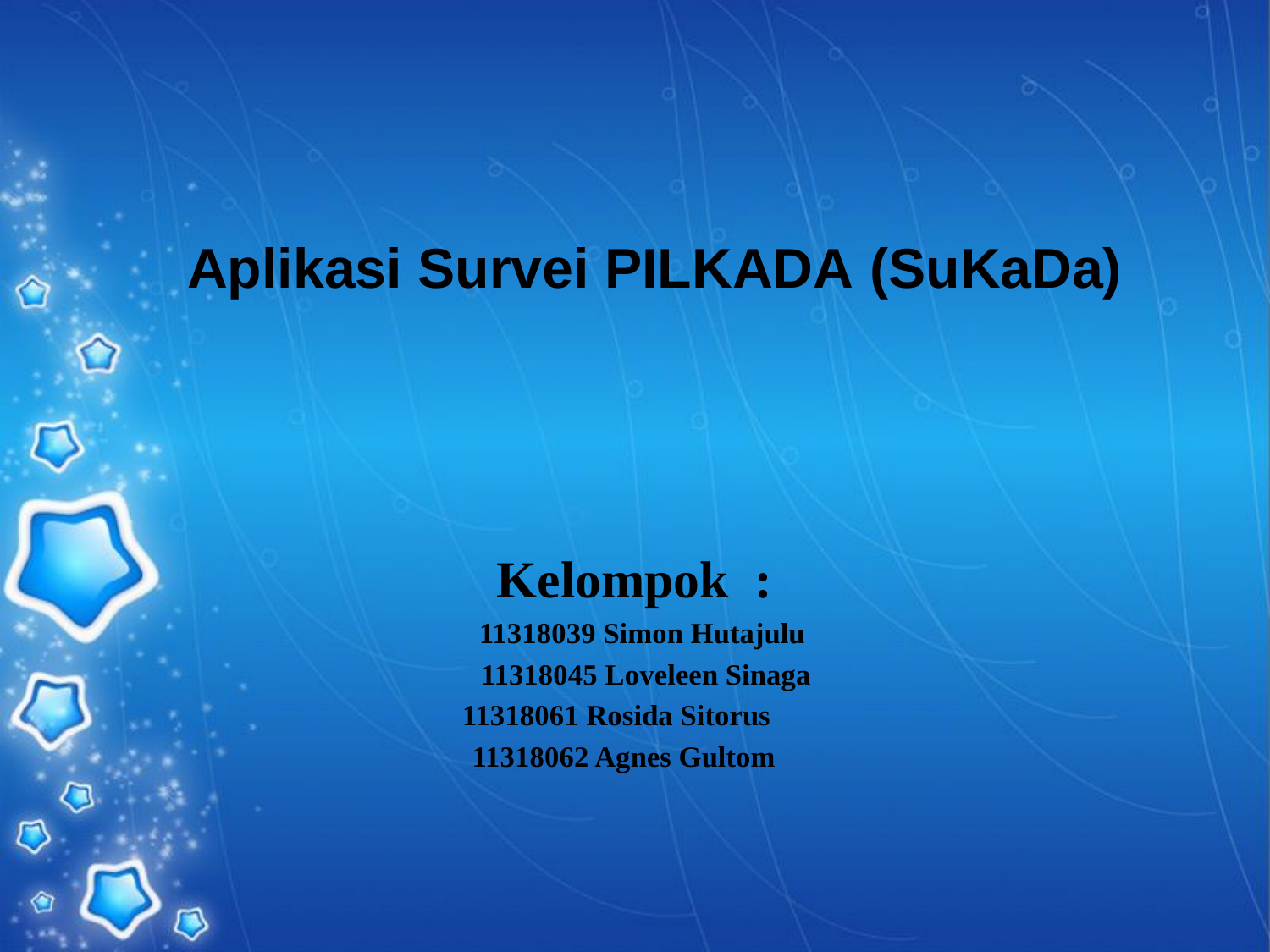

# Aplikasi Survei PILKADA (SuKaDa)
Kelompok  :
  11318039 Simon Hutajulu
   11318045 Loveleen Sinaga
11318061 Rosida Sitorus
11318062 Agnes Gultom